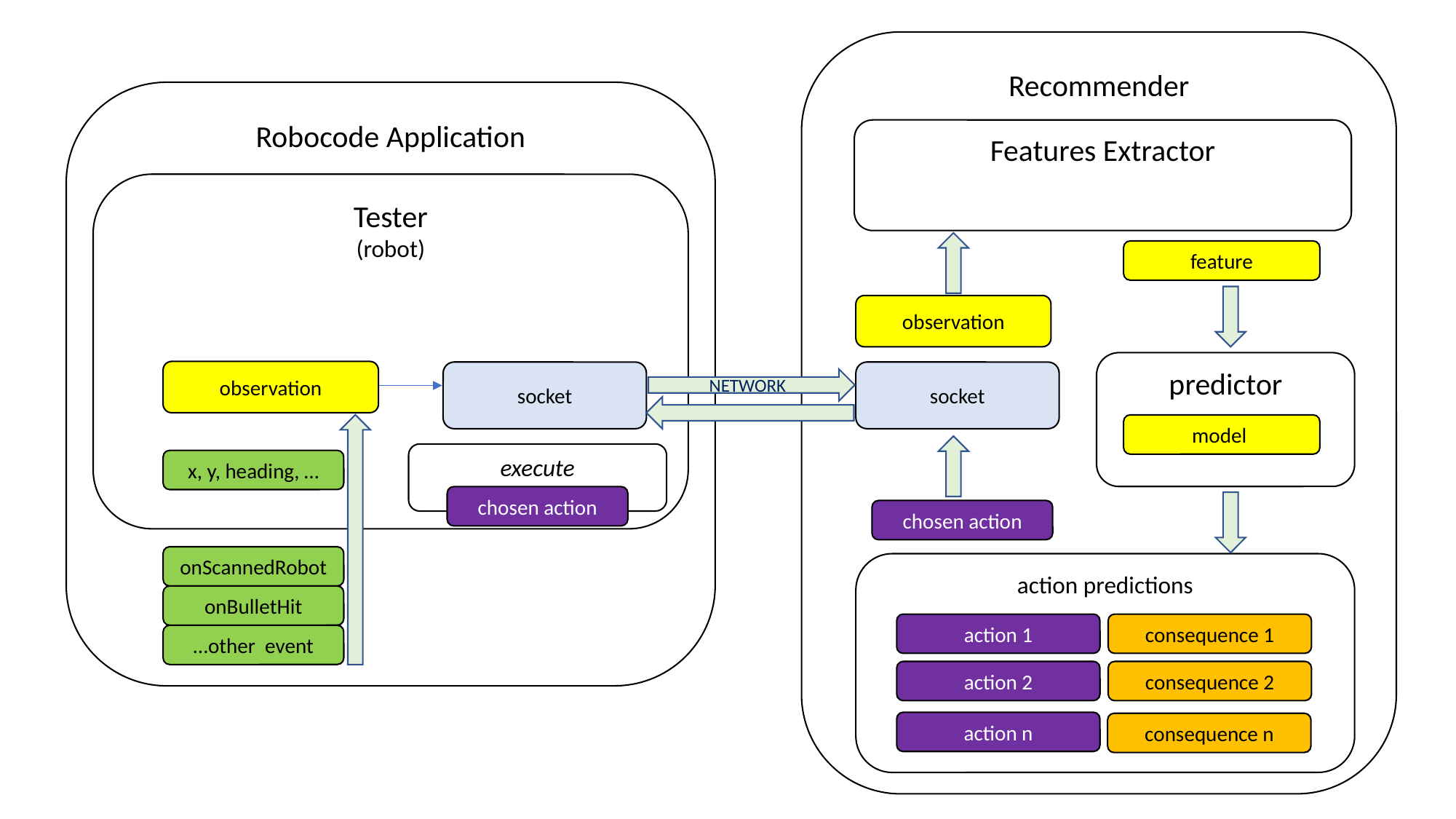

Recommender
Robocode Application
Features Extractor
Tester
(robot)
feature

observation

predictor
observation
socket
socket
NETWORK

model
execute
x, y, heading, …

chosen action
chosen action

onScannedRobot
action predictions
onBulletHit
action 1
consequence 1
…other  event
action 2
consequence 2
action n
consequence n